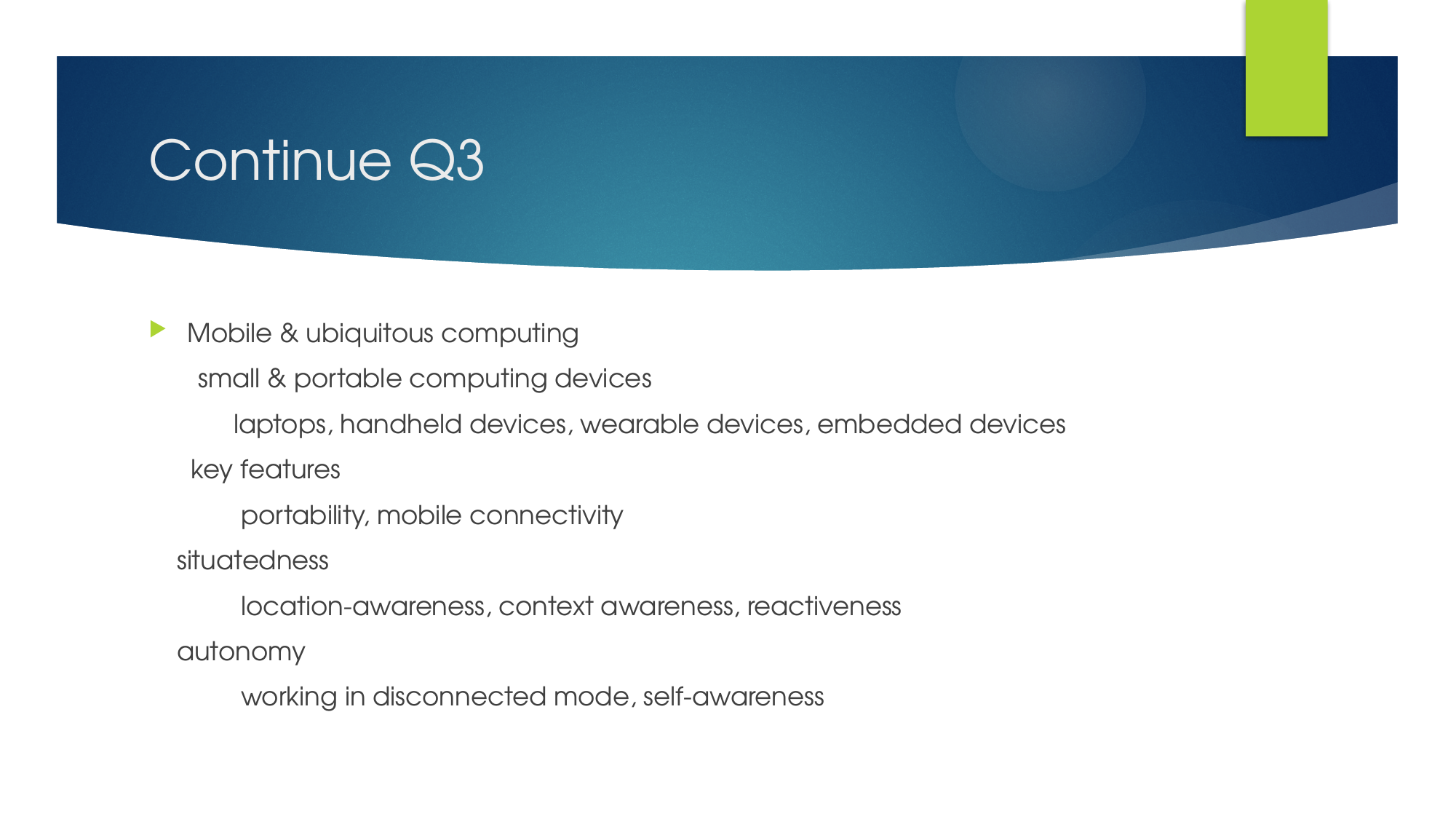

# Continue Q3
Mobile & ubiquitous computing
       small & portable computing devices
            laptops, handheld devices, wearable devices, embedded devices
      key features
             portability, mobile connectivity
    situatedness
             location-awareness, context awareness, reactiveness
    autonomy
             working in disconnected mode, self-awareness